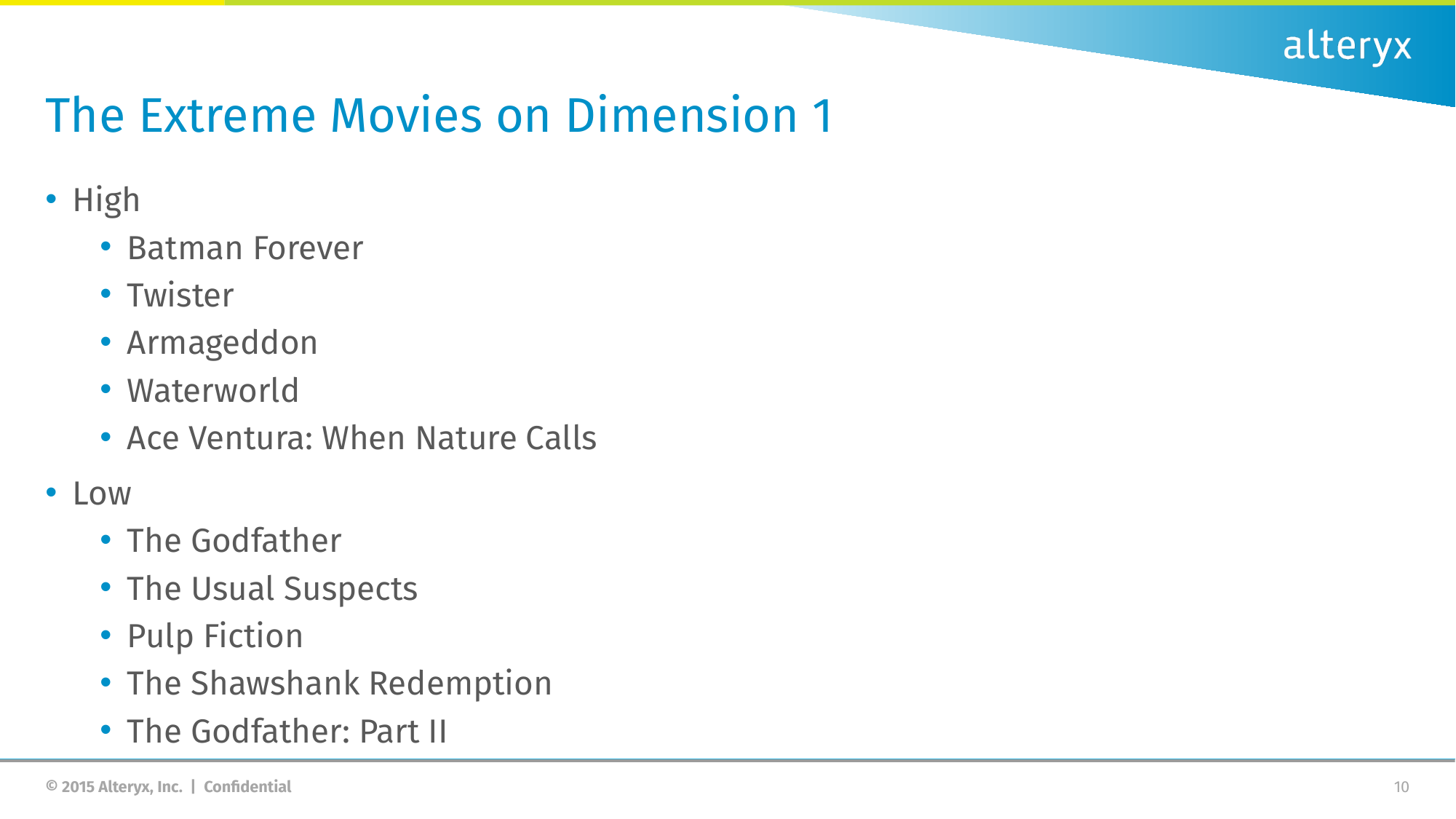

# The Extreme Movies on Dimension 1
High
Batman Forever
Twister
Armageddon
Waterworld
Ace Ventura: When Nature Calls
Low
The Godfather
The Usual Suspects
Pulp Fiction
The Shawshank Redemption
The Godfather: Part II

10